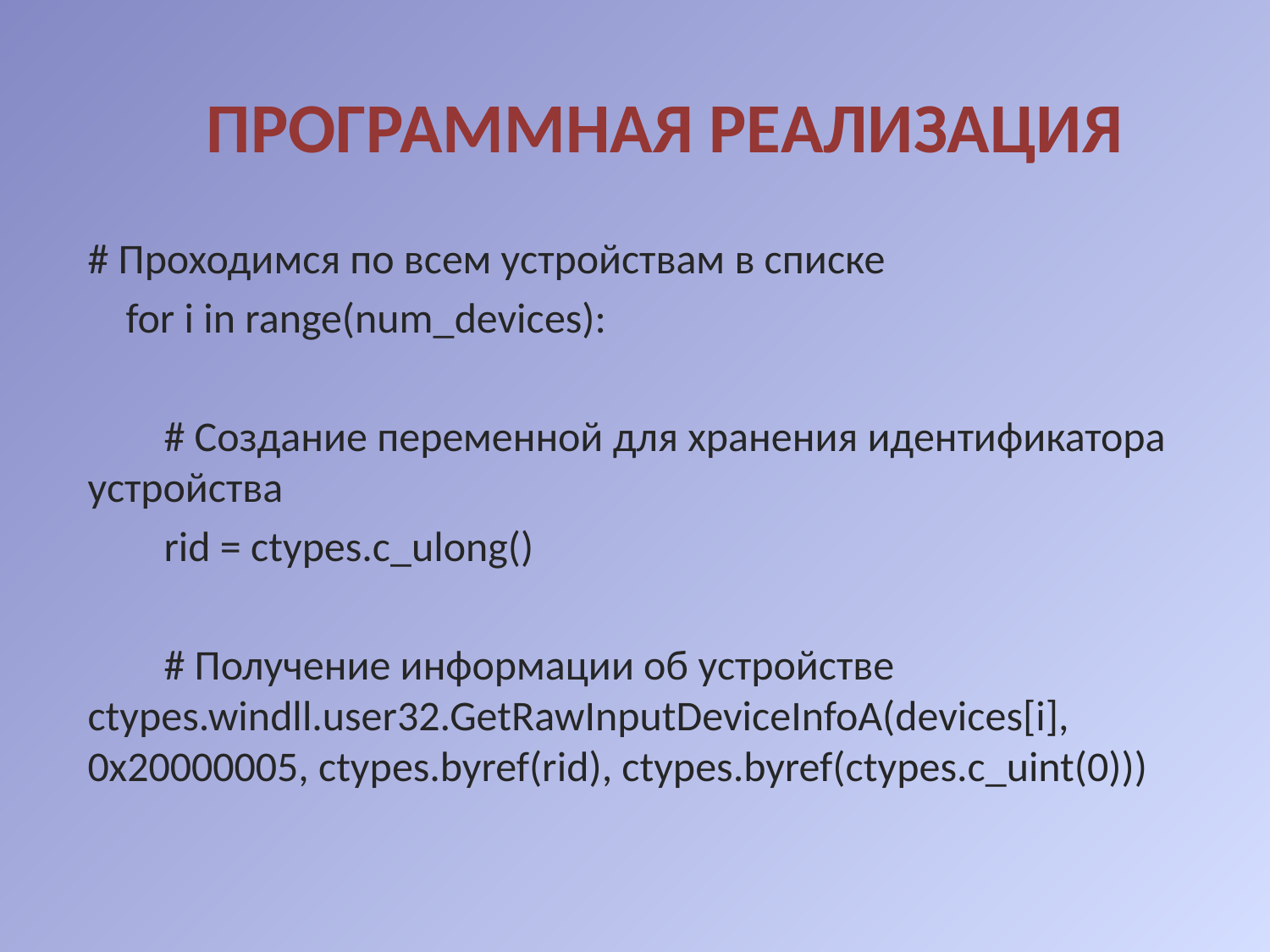

# Программная реализация
# Проходимся по всем устройствам в списке
    for i in range(num_devices):

        # Создание переменной для хранения идентификатора устройства
        rid = ctypes.c_ulong()

        # Получение информации об устройстве  ctypes.windll.user32.GetRawInputDeviceInfoA(devices[i], 0x20000005, ctypes.byref(rid), ctypes.byref(ctypes.c_uint(0)))